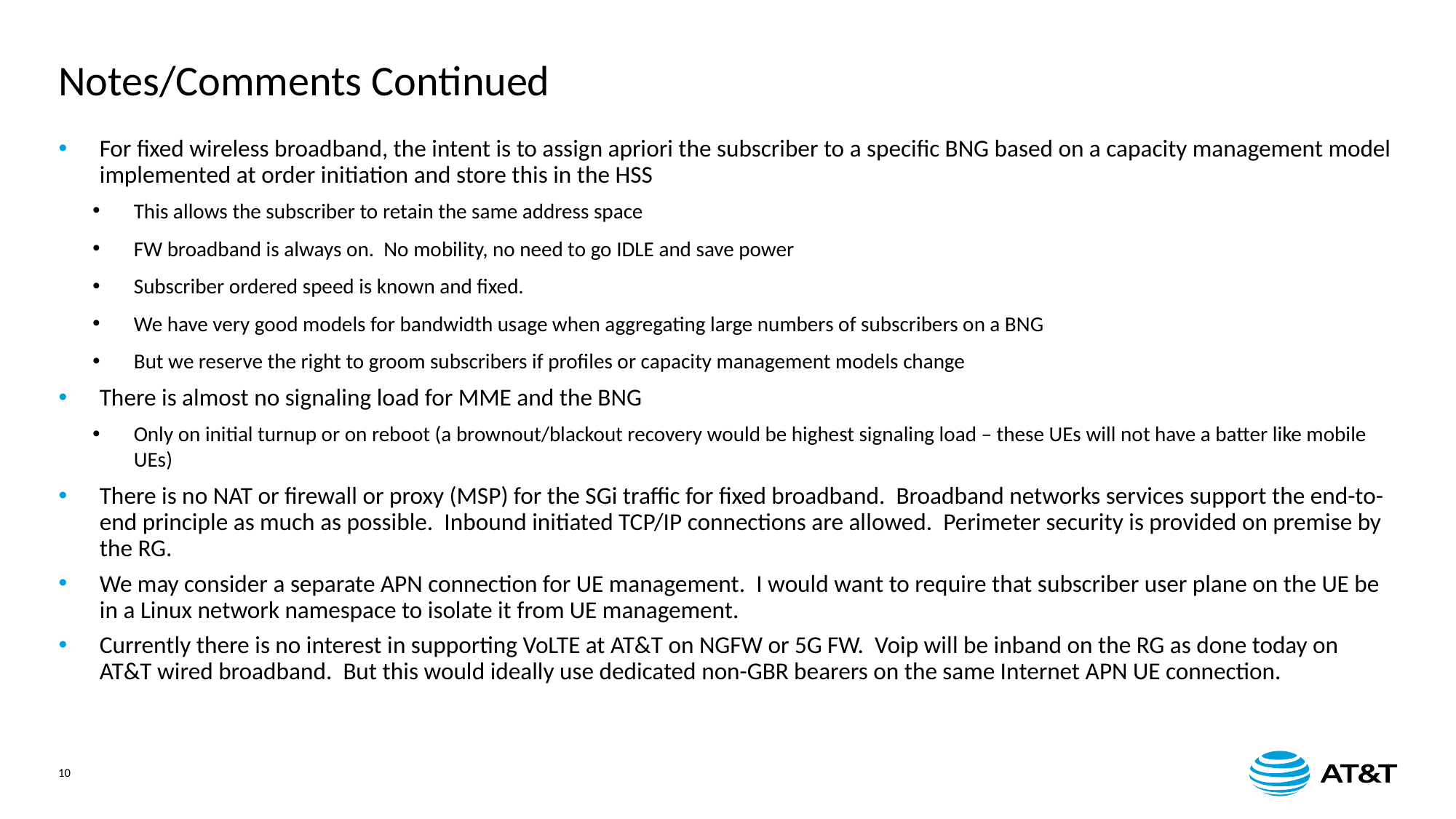

# Notes/Comments Continued
For fixed wireless broadband, the intent is to assign apriori the subscriber to a specific BNG based on a capacity management model implemented at order initiation and store this in the HSS
This allows the subscriber to retain the same address space
FW broadband is always on.  No mobility, no need to go IDLE and save power
Subscriber ordered speed is known and fixed.
We have very good models for bandwidth usage when aggregating large numbers of subscribers on a BNG
But we reserve the right to groom subscribers if profiles or capacity management models change
There is almost no signaling load for MME and the BNG
Only on initial turnup or on reboot (a brownout/blackout recovery would be highest signaling load – these UEs will not have a batter like mobile UEs)
There is no NAT or firewall or proxy (MSP) for the SGi traffic for fixed broadband.  Broadband networks services support the end-to-end principle as much as possible.  Inbound initiated TCP/IP connections are allowed.  Perimeter security is provided on premise by the RG.
We may consider a separate APN connection for UE management.  I would want to require that subscriber user plane on the UE be in a Linux network namespace to isolate it from UE management.
Currently there is no interest in supporting VoLTE at AT&T on NGFW or 5G FW.  Voip will be inband on the RG as done today on AT&T wired broadband.  But this would ideally use dedicated non-GBR bearers on the same Internet APN UE connection.
10